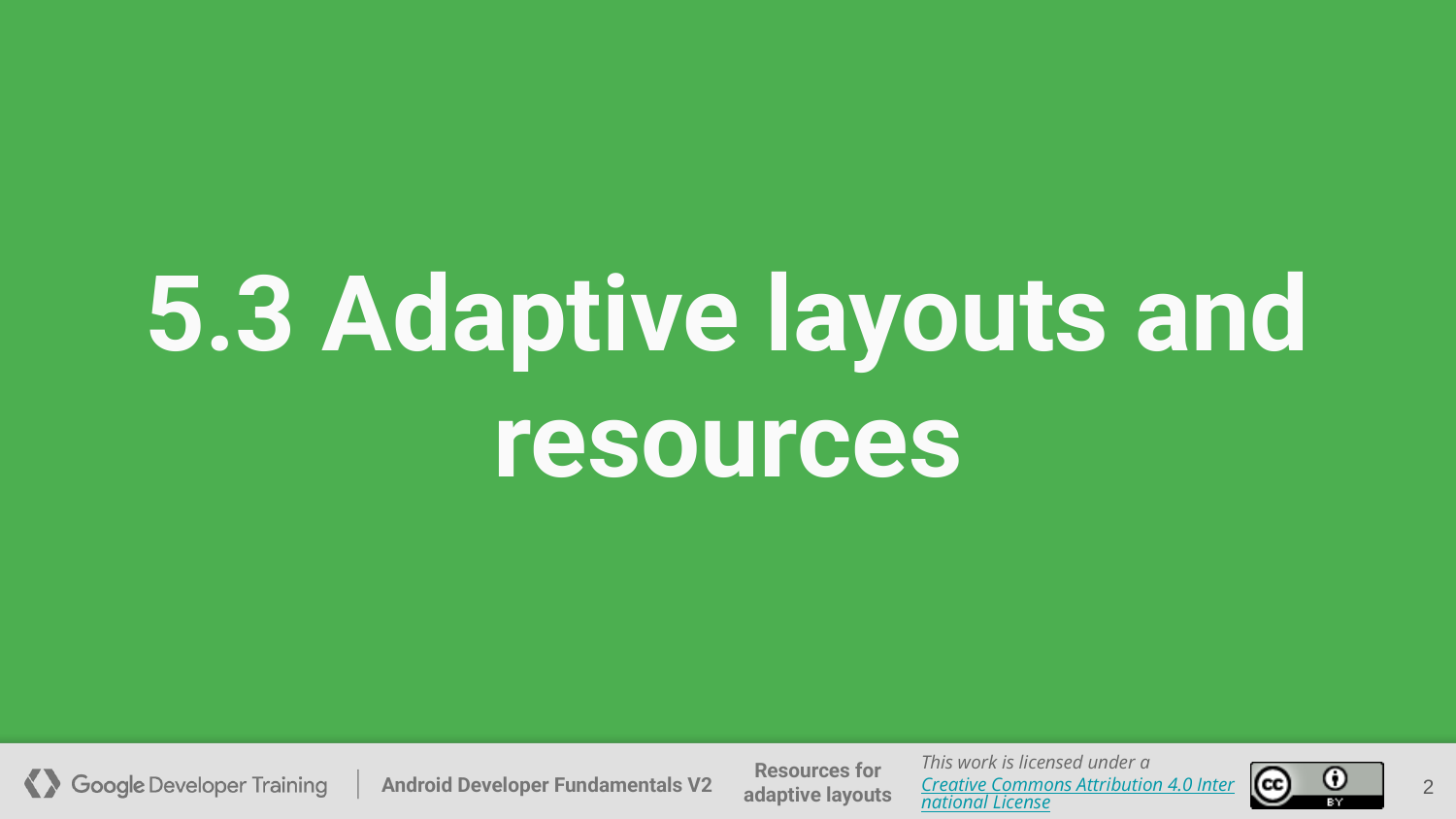

# 5.3 Adaptive layouts and resources
2